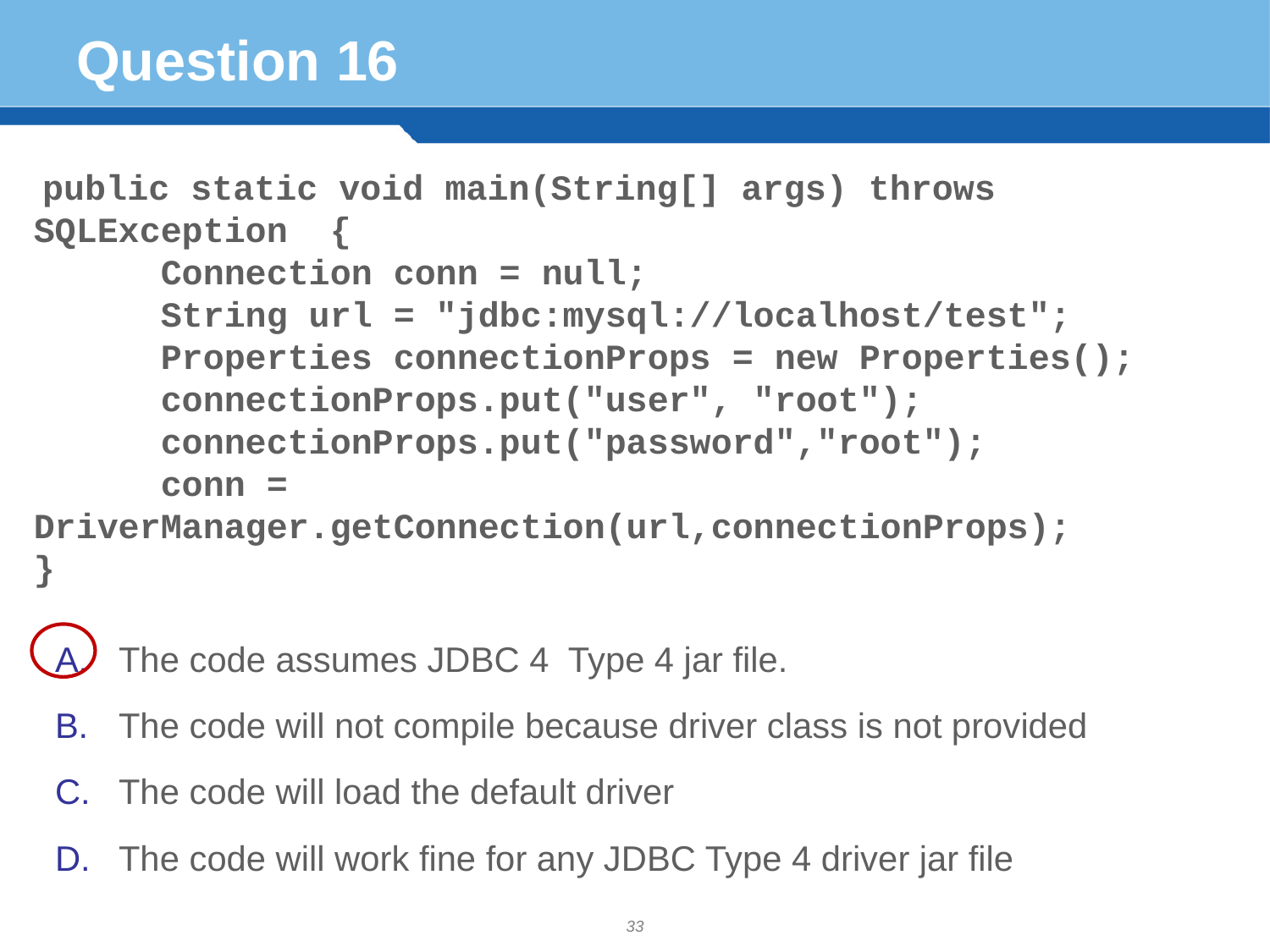

# Question 16
 public static void main(String[] args) throws SQLException  {
	Connection conn = null;
	String url = "jdbc:mysql://localhost/test";
      Properties connectionProps = new Properties();
      connectionProps.put("user", "root");
      connectionProps.put("password","root");
      conn = 	DriverManager.getConnection(url,connectionProps);
}
The code assumes JDBC 4  Type 4 jar file.
The code will not compile because driver class is not provided
The code will load the default driver
The code will work fine for any JDBC Type 4 driver jar file

33